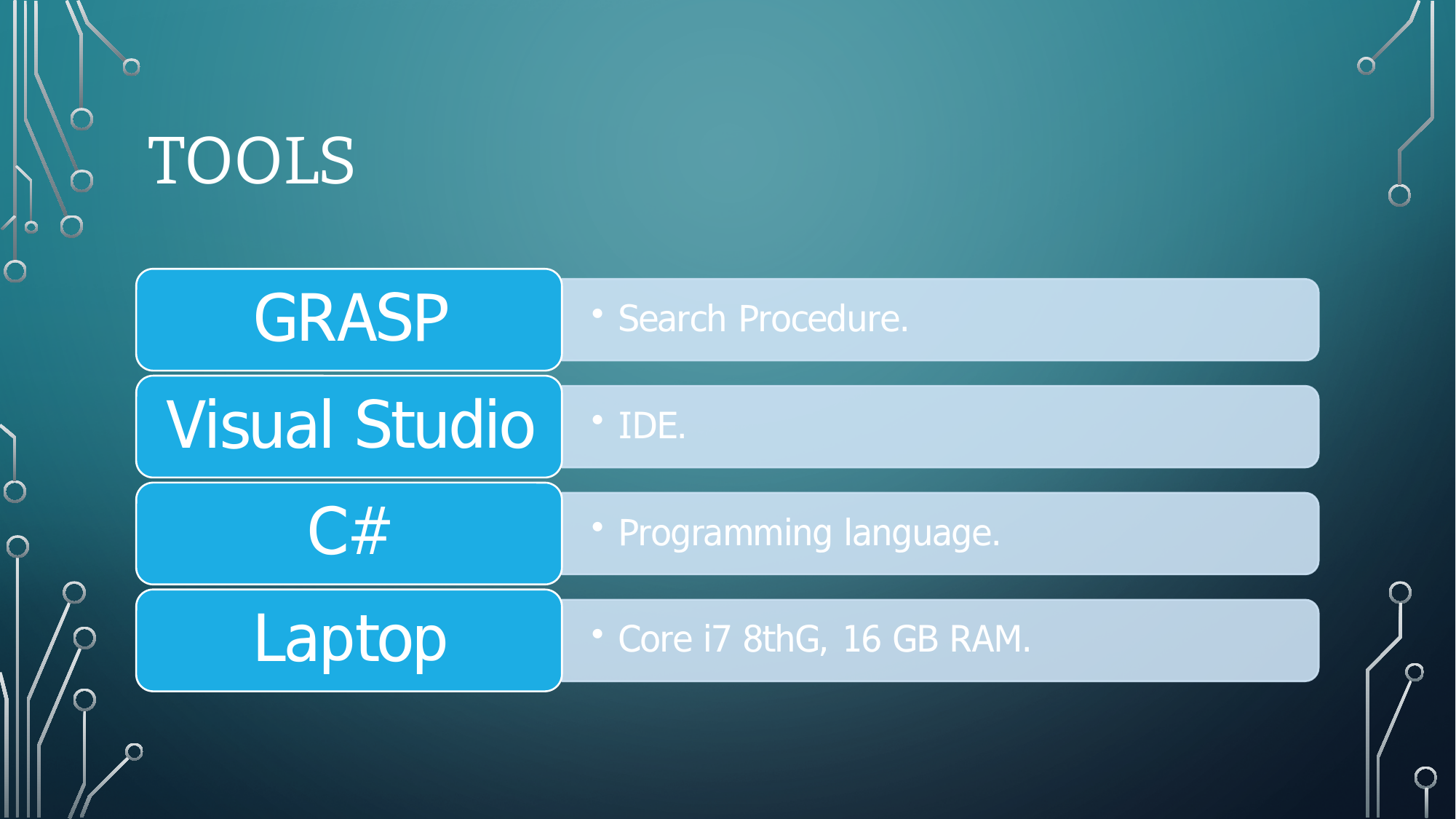

# TOOLS
Search Procedure.
GRASP
IDE.
Visual Studio
Programming language.
C#
Core i7 8thG, 16 GB RAM.
Laptop